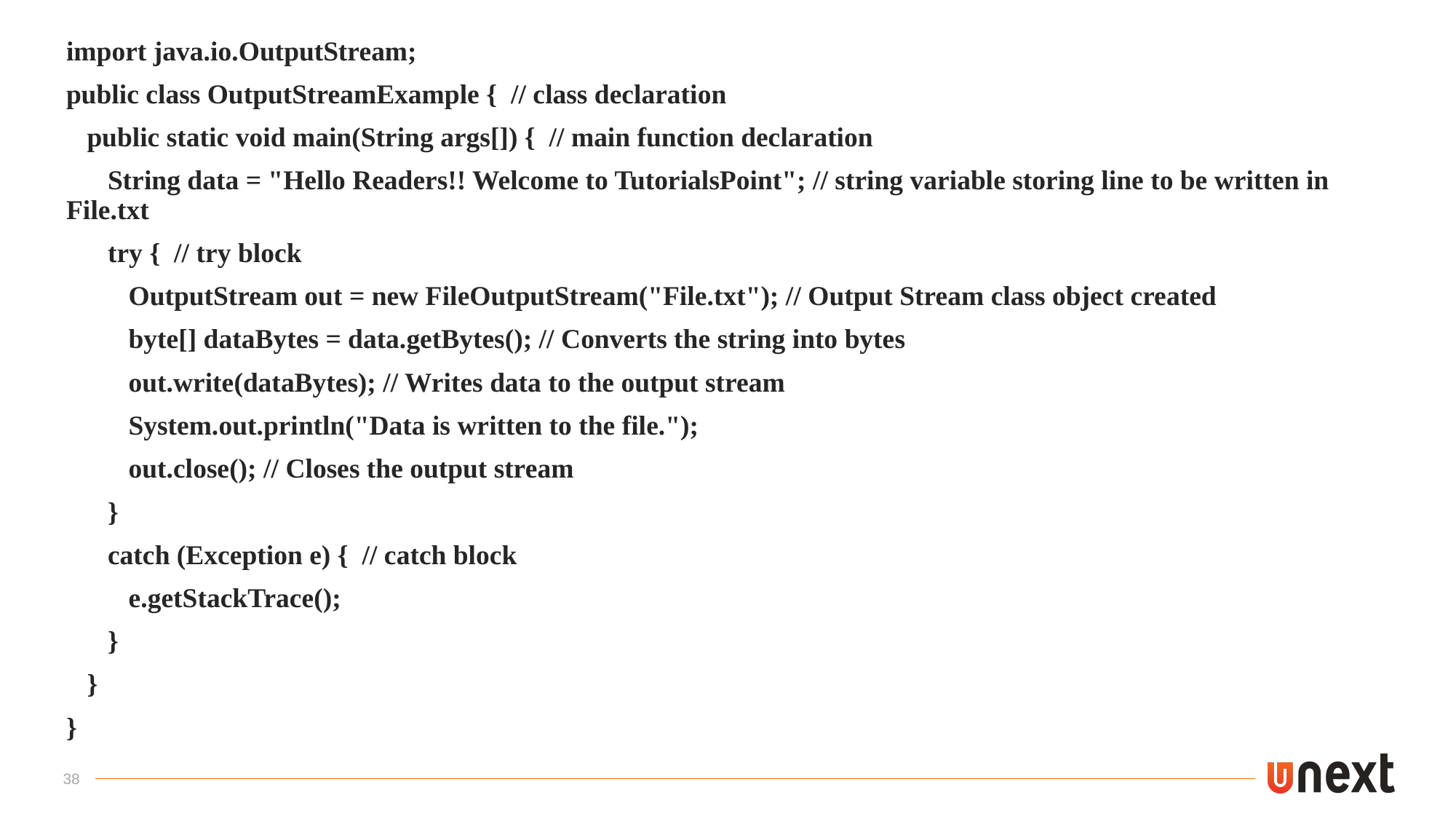

import java.io.OutputStream;
public class OutputStreamExample {  // class declaration
   public static void main(String args[]) {  // main function declaration
      String data = "Hello Readers!! Welcome to TutorialsPoint"; // string variable storing line to be written in File.txt
      try {  // try block
         OutputStream out = new FileOutputStream("File.txt"); // Output Stream class object created
         byte[] dataBytes = data.getBytes(); // Converts the string into bytes
         out.write(dataBytes); // Writes data to the output stream
         System.out.println("Data is written to the file.");
         out.close(); // Closes the output stream
      }
      catch (Exception e) {  // catch block
         e.getStackTrace();
      }
   }
}
38